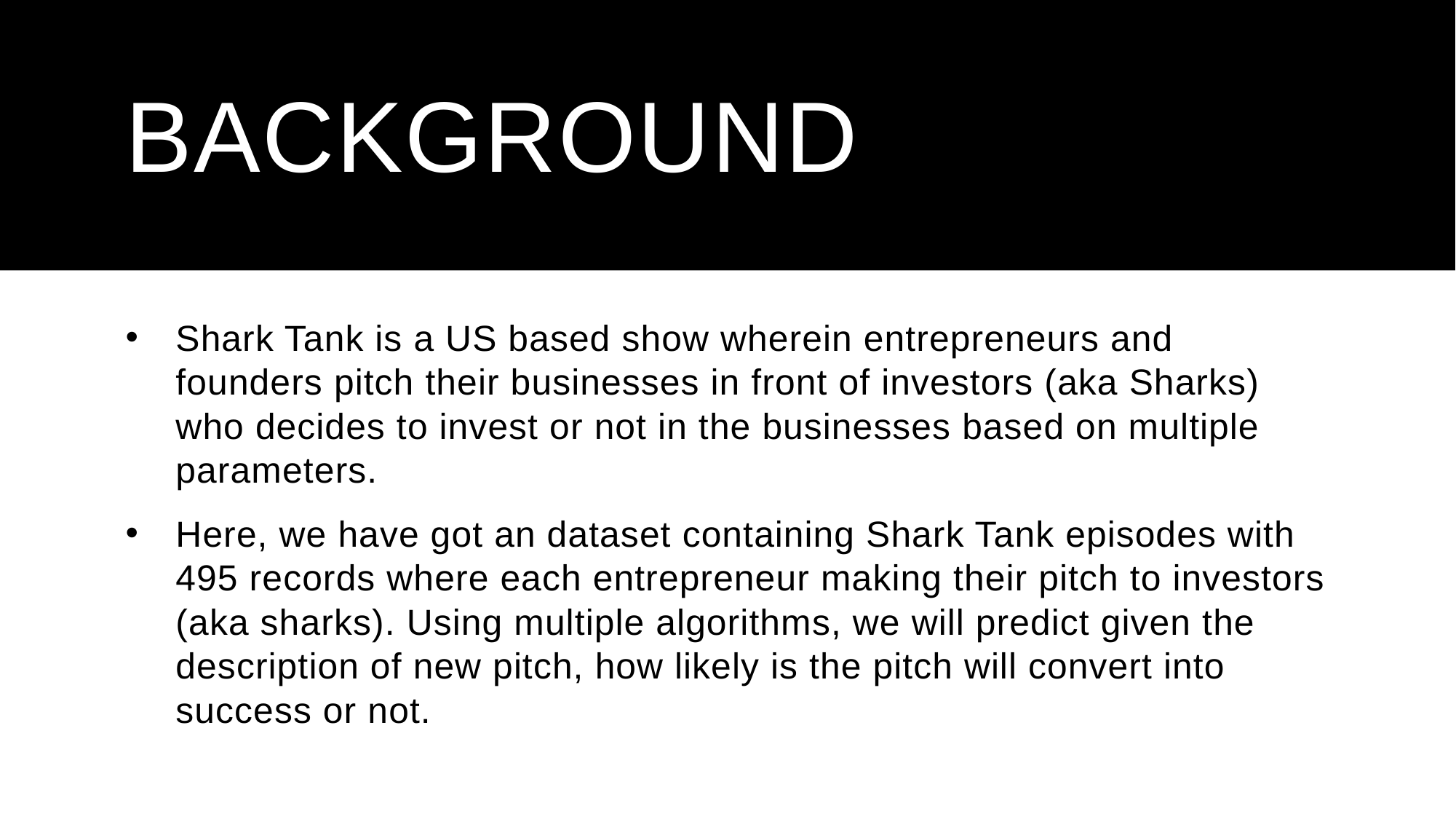

# BACKGROUND
Shark Tank is a US based show wherein entrepreneurs and founders pitch their businesses in front of investors (aka Sharks) who decides to invest or not in the businesses based on multiple parameters.
Here, we have got an dataset containing Shark Tank episodes with 495 records where each entrepreneur making their pitch to investors (aka sharks). Using multiple algorithms, we will predict given the description of new pitch, how likely is the pitch will convert into success or not.